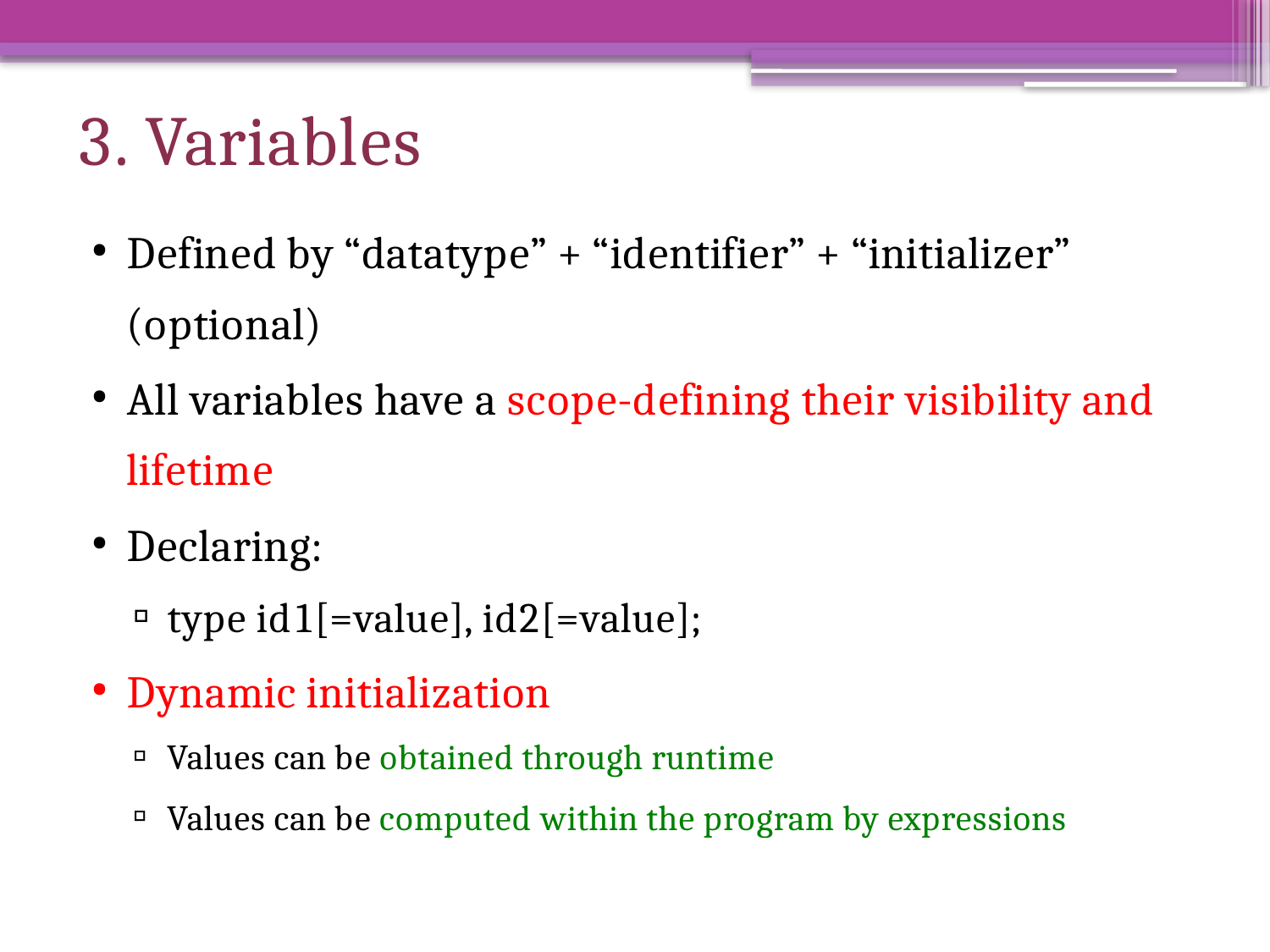

# 3. Variables
Defined by “datatype” + “identifier” + “initializer” (optional)
All variables have a scope-defining their visibility and lifetime
Declaring:
type id1[=value], id2[=value];
Dynamic initialization
Values can be obtained through runtime
Values can be computed within the program by expressions